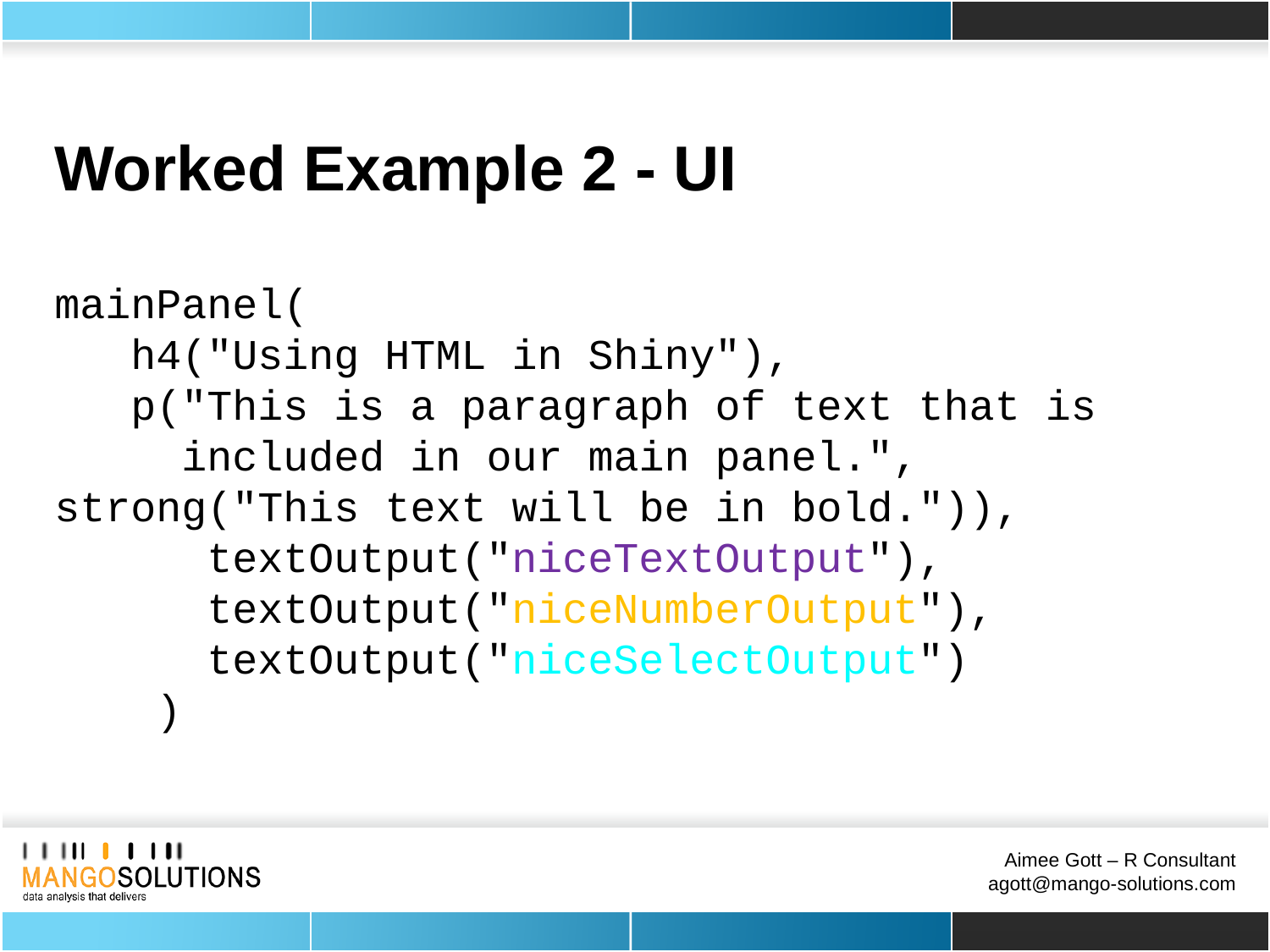

Worked Example 2 - UI
mainPanel(
   h4("Using HTML in Shiny"),
   p("This is a paragraph of text that is 		included in our main panel.", 	strong("This text will be in bold.")),
      textOutput("niceTextOutput"),
      textOutput("niceNumberOutput"),
      textOutput("niceSelectOutput")
    )